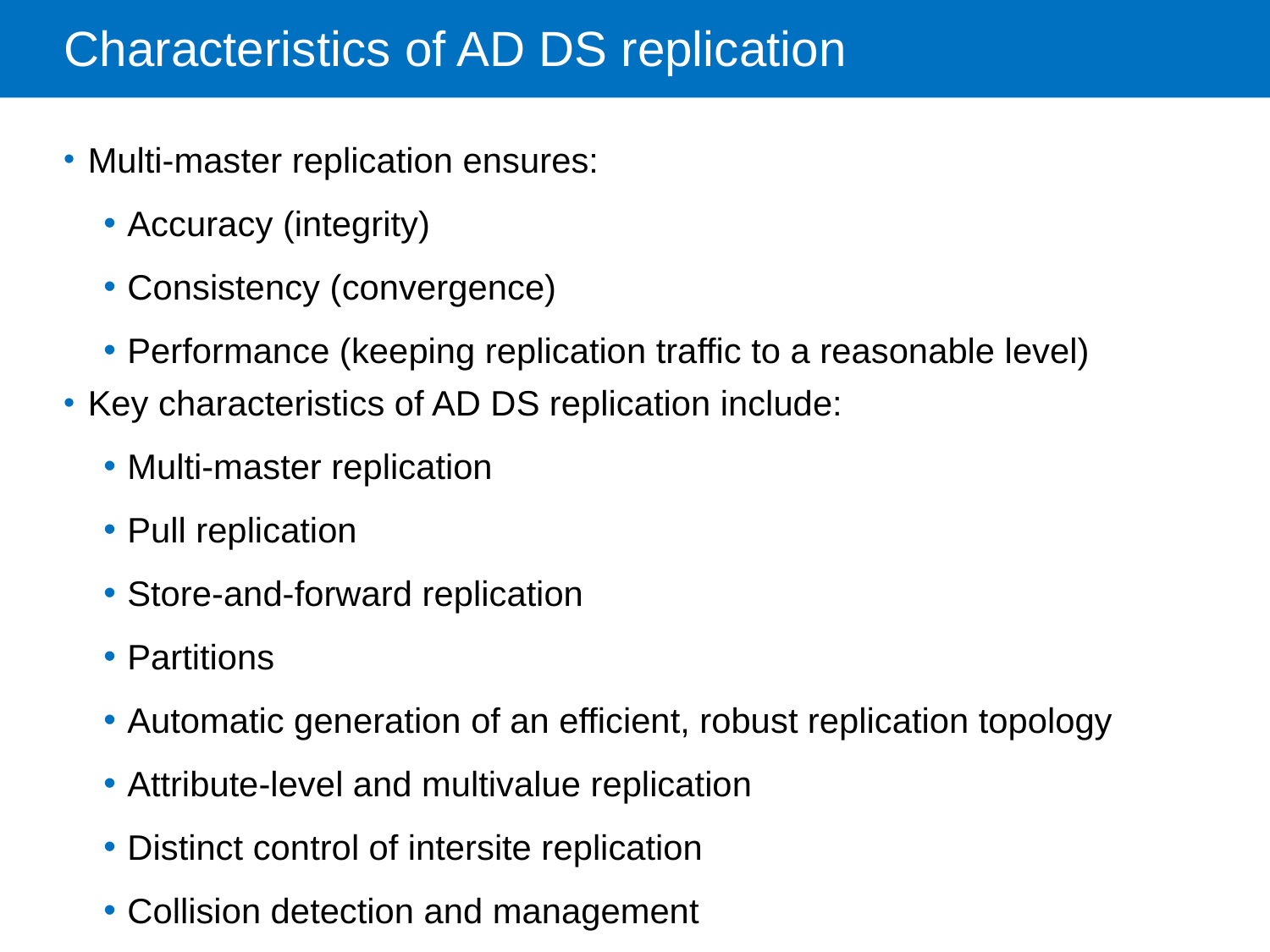

# Characteristics of AD DS replication
Multi-master replication ensures:
Accuracy (integrity)
Consistency (convergence)
Performance (keeping replication traffic to a reasonable level)
Key characteristics of AD DS replication include:
Multi-master replication
Pull replication
Store-and-forward replication
Partitions
Automatic generation of an efficient, robust replication topology
Attribute-level and multivalue replication
Distinct control of intersite replication
Collision detection and management